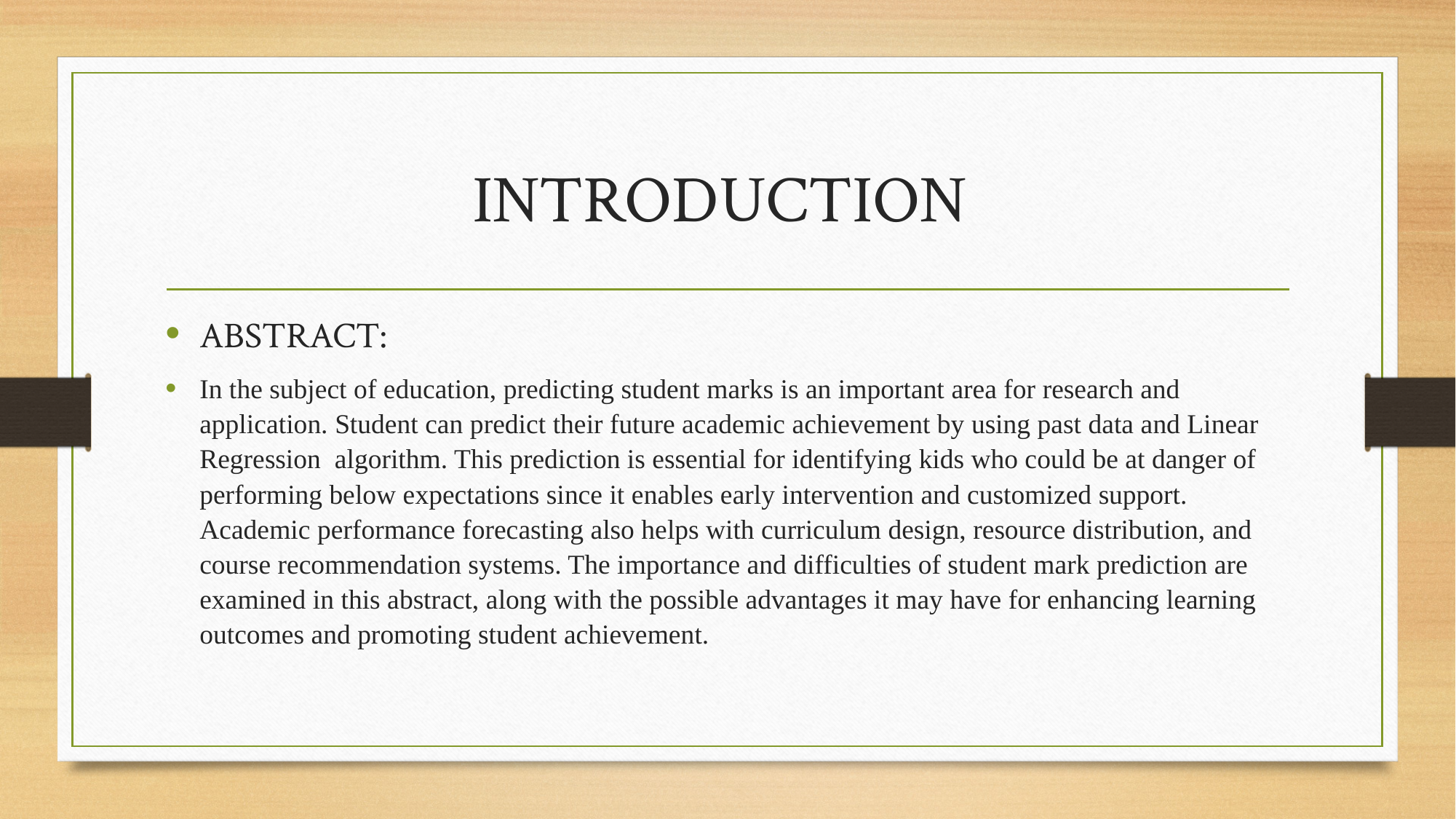

# INTRODUCTION
ABSTRACT:
In the subject of education, predicting student marks is an important area for research and application. Student can predict their future academic achievement by using past data and Linear Regression  algorithm. This prediction is essential for identifying kids who could be at danger of performing below expectations since it enables early intervention and customized support. Academic performance forecasting also helps with curriculum design, resource distribution, and course recommendation systems. The importance and difficulties of student mark prediction are examined in this abstract, along with the possible advantages it may have for enhancing learning outcomes and promoting student achievement.